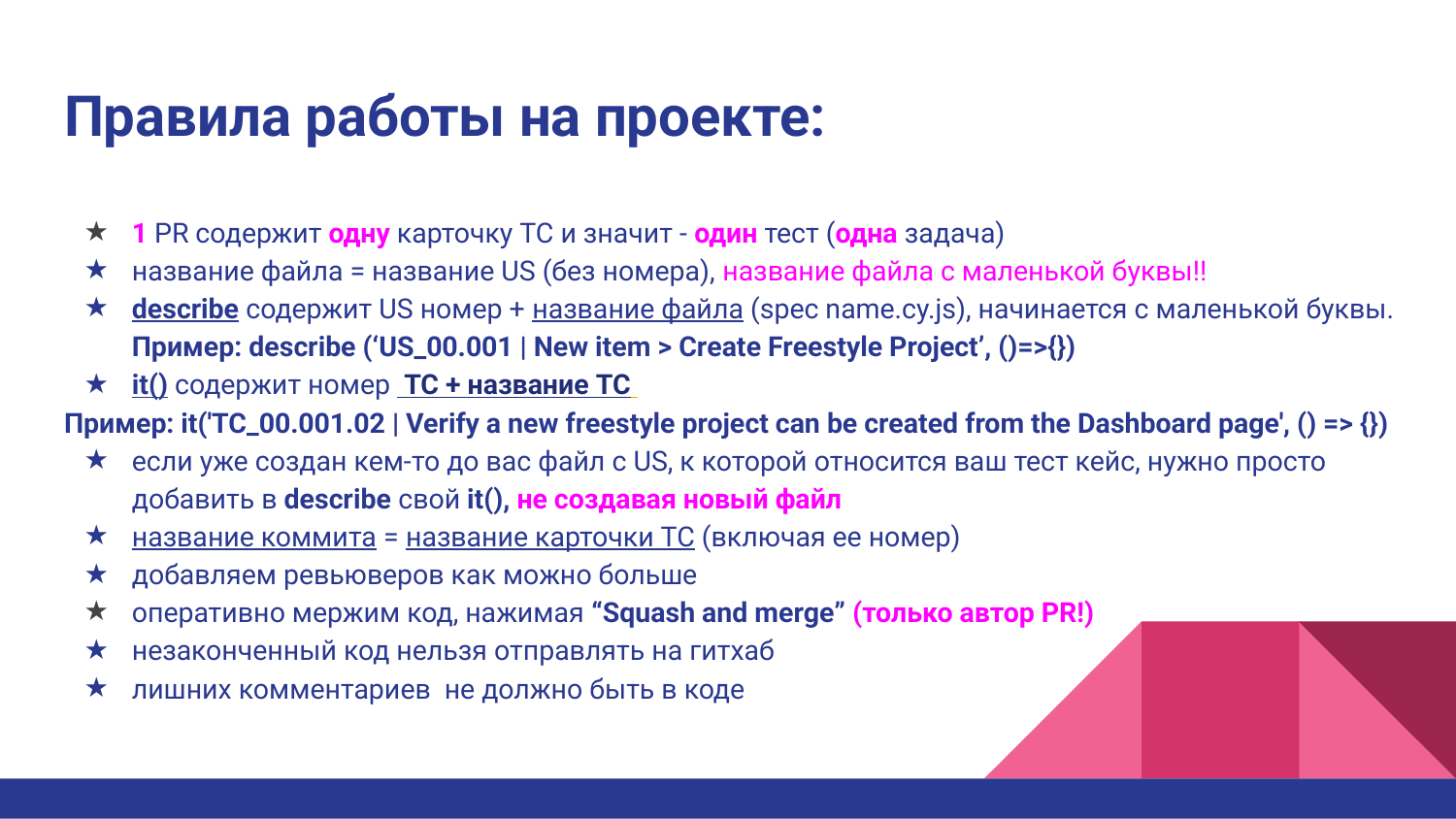

# Правила работы на проекте:
1 PR содержит одну карточку TC и значит - один тест (одна задача)
название файла = название US (без номера), название файла с маленькой буквы!!
describe содержит US номер + название файла (spec name.cy.js), начинается с маленькой буквы. Пример: describe (‘US_00.001 | New item > Create Freestyle Project’, ()=>{})
it() содержит номер  TC + название TC
Пример: it('TC_00.001.02 | Verify a new freestyle project can be created from the Dashboard page', () => {})
если уже создан кем-то до вас файл с US, к которой относится ваш тест кейс, нужно просто добавить в describe свой it(), не создавая новый файл
название коммита = название карточки TC (включая ее номер)
добавляем ревьюверов как можно больше
оперативно мержим код, нажимая “Squash and merge” (только автор PR!)
незаконченный код нельзя отправлять на гитхаб
лишних комментариев  не должно быть в коде